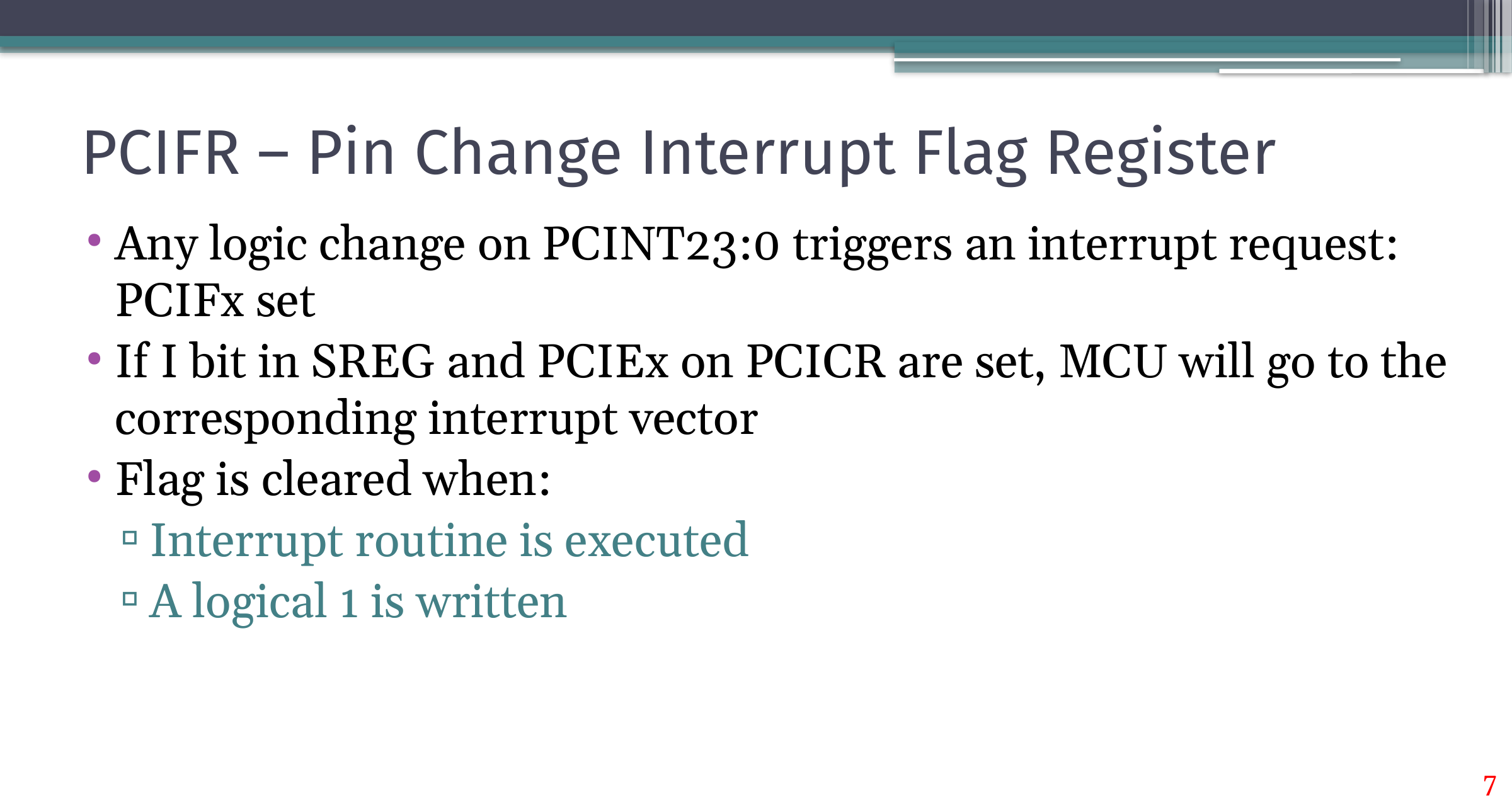

# PCIFR – Pin Change Interrupt Flag Register
Any logic change on PCINT23:0 triggers an interrupt request: PCIFx set
If I bit in SREG and PCIEx on PCICR are set, MCU will go to the corresponding interrupt vector
Flag is cleared when:
Interrupt routine is executed
A logical 1 is written
7